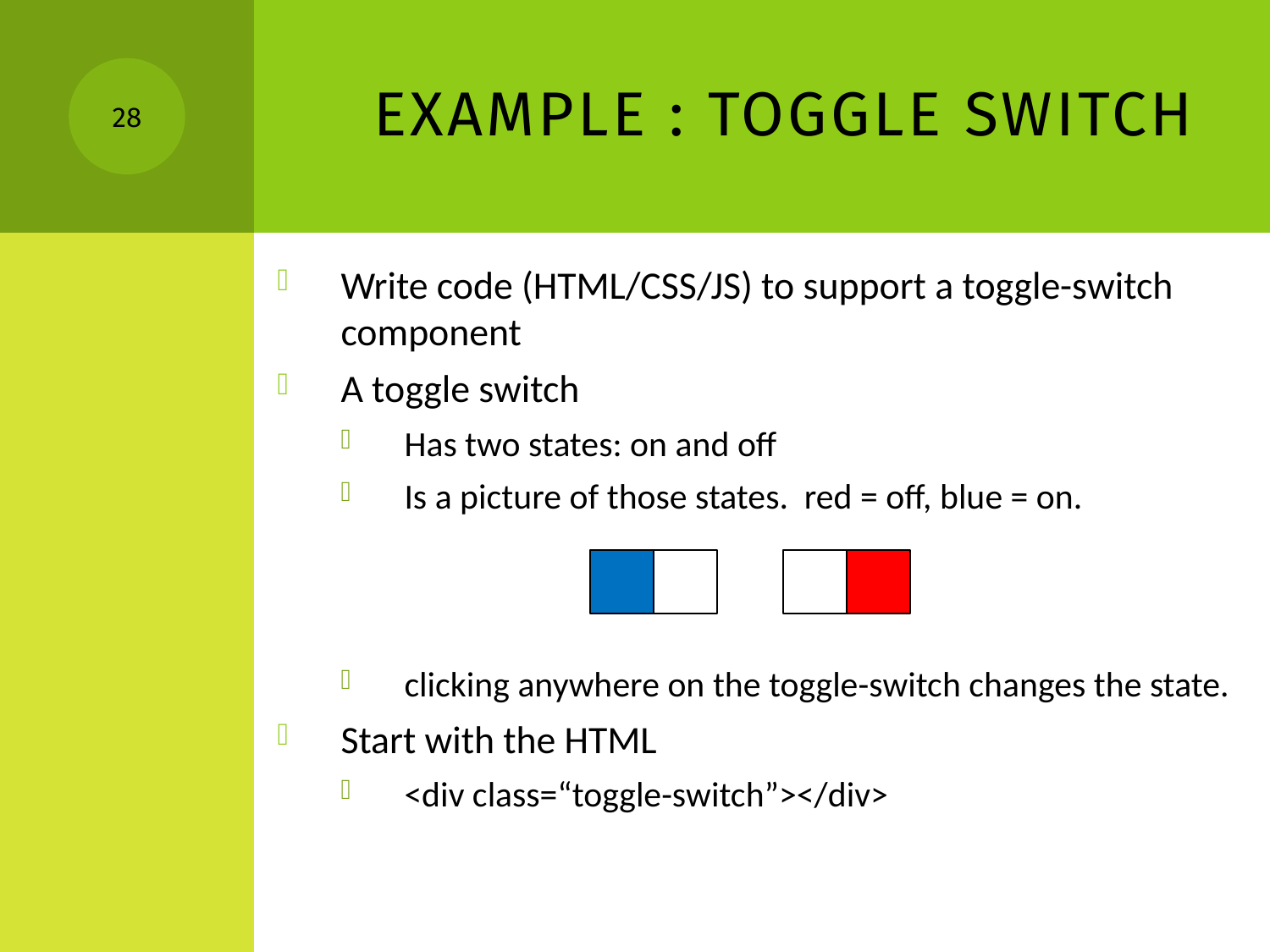

# Example : toggle Switch
28
Write code (HTML/CSS/JS) to support a toggle-switch component
A toggle switch
Has two states: on and off
Is a picture of those states.  red = off, blue = on.

clicking anywhere on the toggle-switch changes the state.
Start with the HTML
<div class=“toggle-switch”></div>